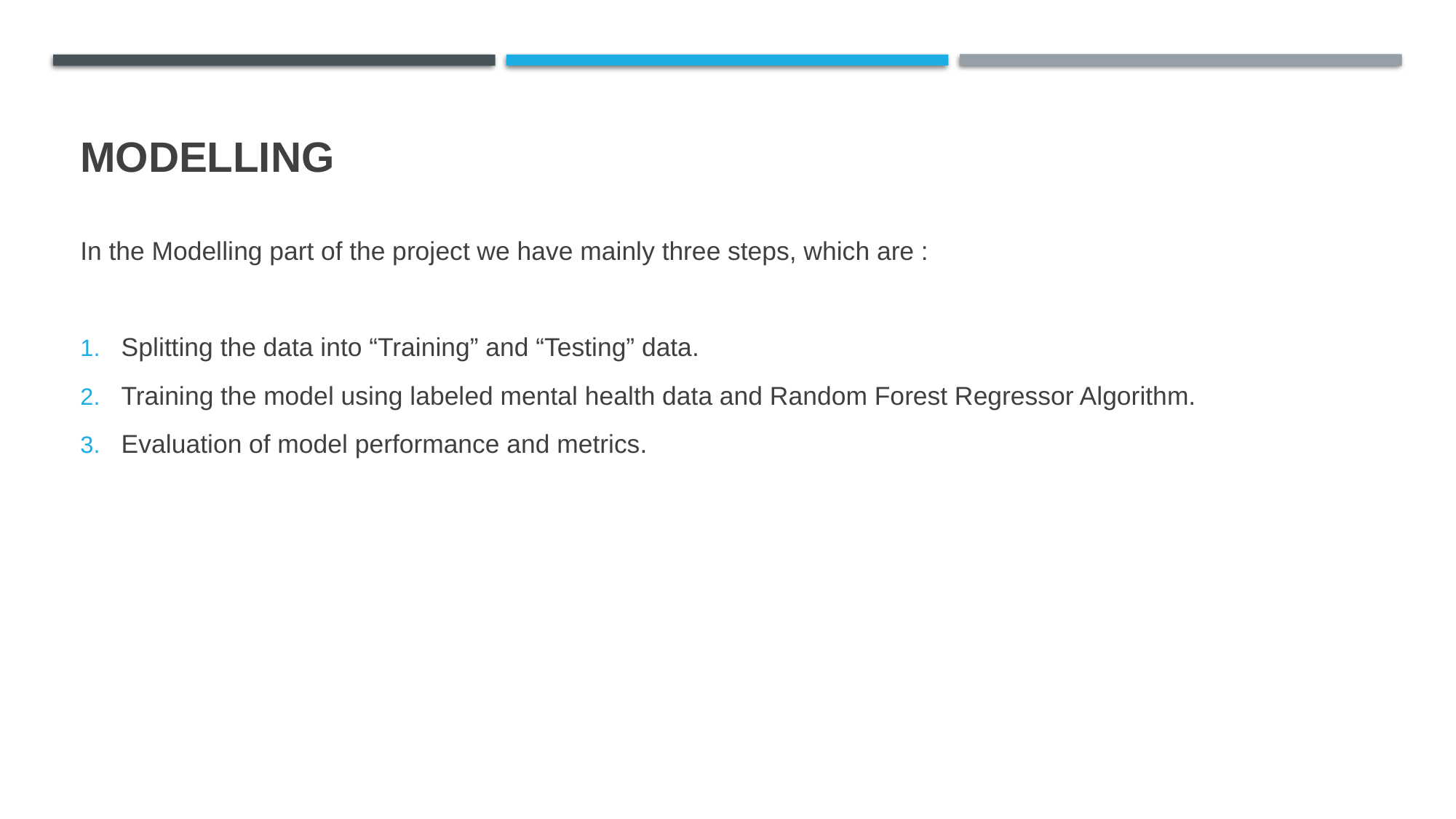

# Modelling
In the Modelling part of the project we have mainly three steps, which are :

Splitting the data into “Training” and “Testing” data.
Training the model using labeled mental health data and Random Forest Regressor Algorithm.
Evaluation of model performance and metrics.